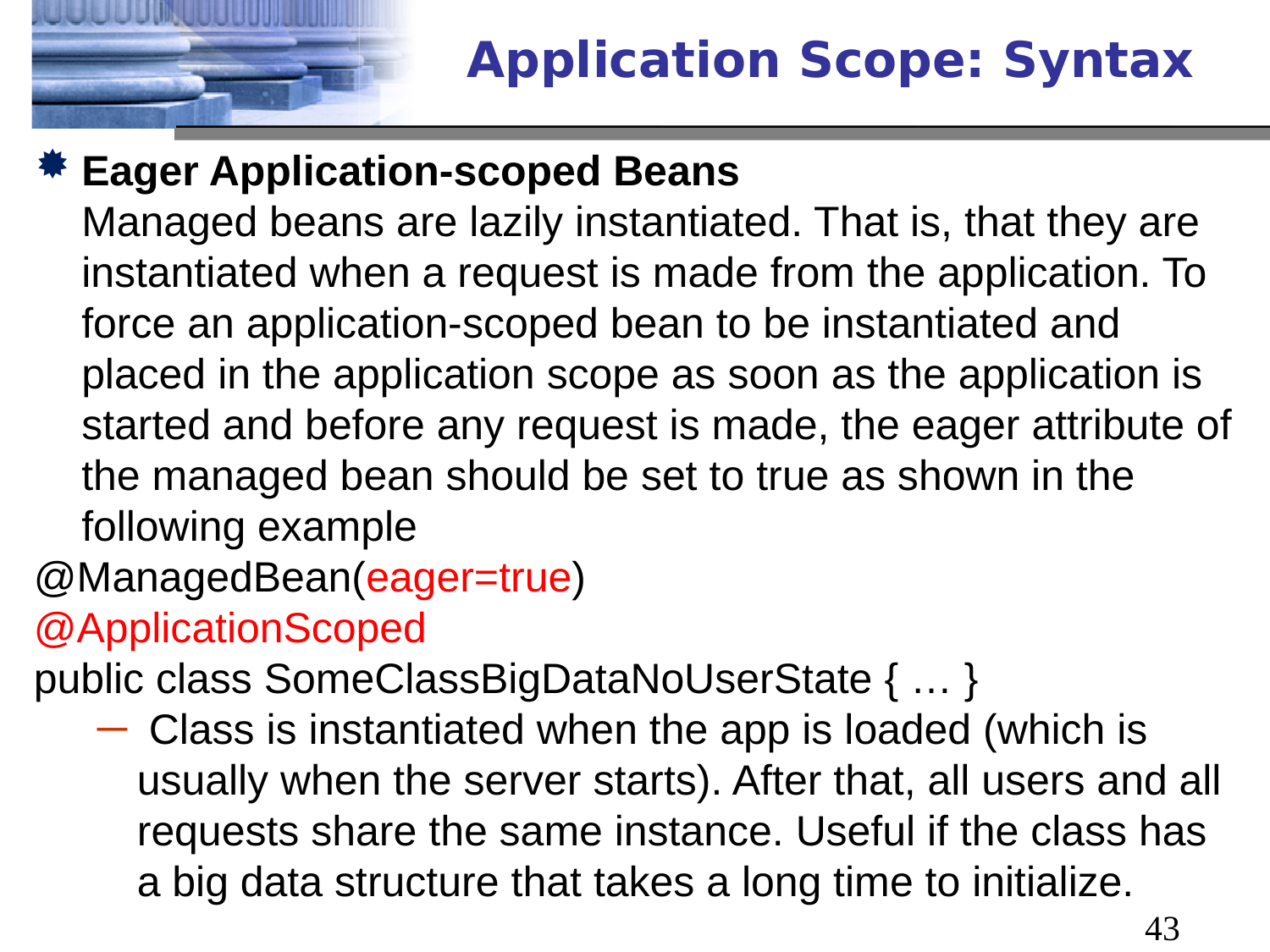

# Application Scope: Syntax
Eager Application-scoped Beans
Managed beans are lazily instantiated. That is, that they are instantiated when a request is made from the application. To force an application-scoped bean to be instantiated and placed in the application scope as soon as the application is started and before any request is made, the eager attribute of the managed bean should be set to true as shown in the following example
@ManagedBean(eager=true)
@ApplicationScoped
public class SomeClassBigDataNoUserState { … }
 Class is instantiated when the app is loaded (which is usually when the server starts). After that, all users and all requests share the same instance. Useful if the class has a big data structure that takes a long time to initialize.